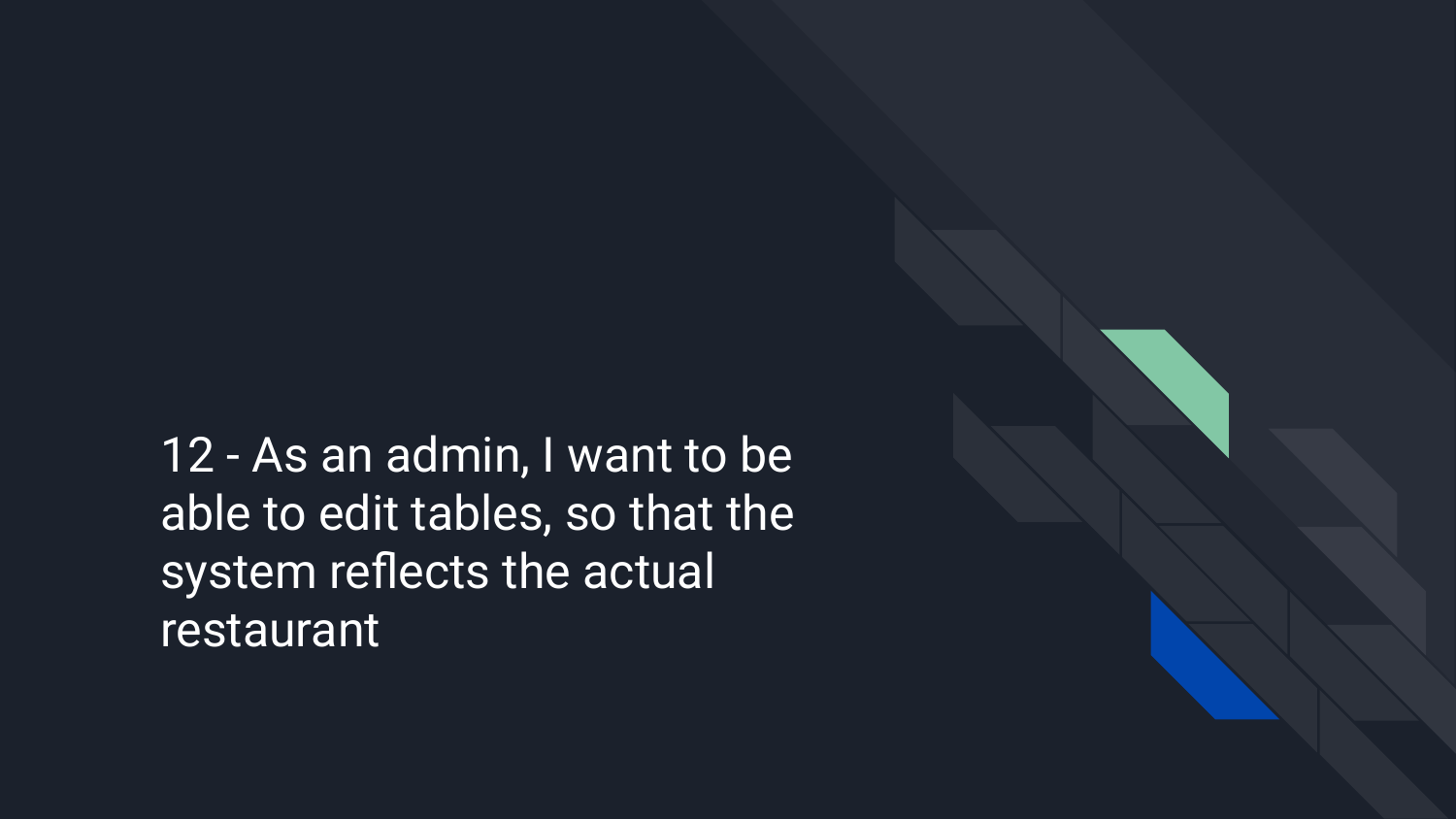

# 12 - As an admin, I want to be able to edit tables, so that the system reflects the actual restaurant